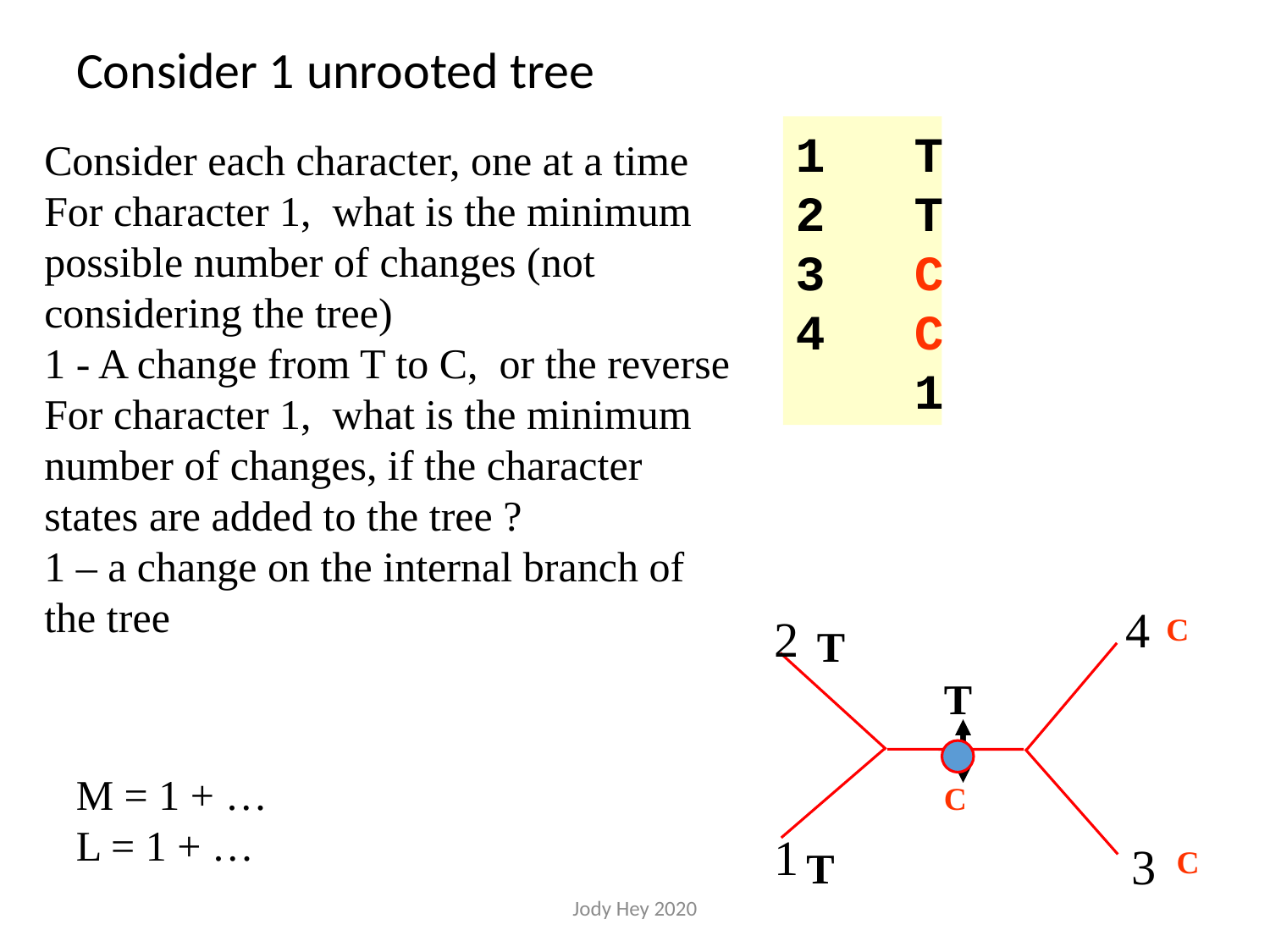

# Consider 1 unrooted tree

1   TACTAC
2   TGCTGT
3   CGTTAA
4   CGTCGC
    123456
Consider each character, one at a time
For character 1,  what is the minimum possible number of changes (not considering the tree)
1 - A change from T to C,  or the reverse
For character 1,  what is the minimum number of changes, if the character states are added to the tree ?
1 – a change on the internal branch of the tree
4
2

1
3
C
T
T

M = 1 + …
L = 1 + …
C
T
C
Jody Hey 2020